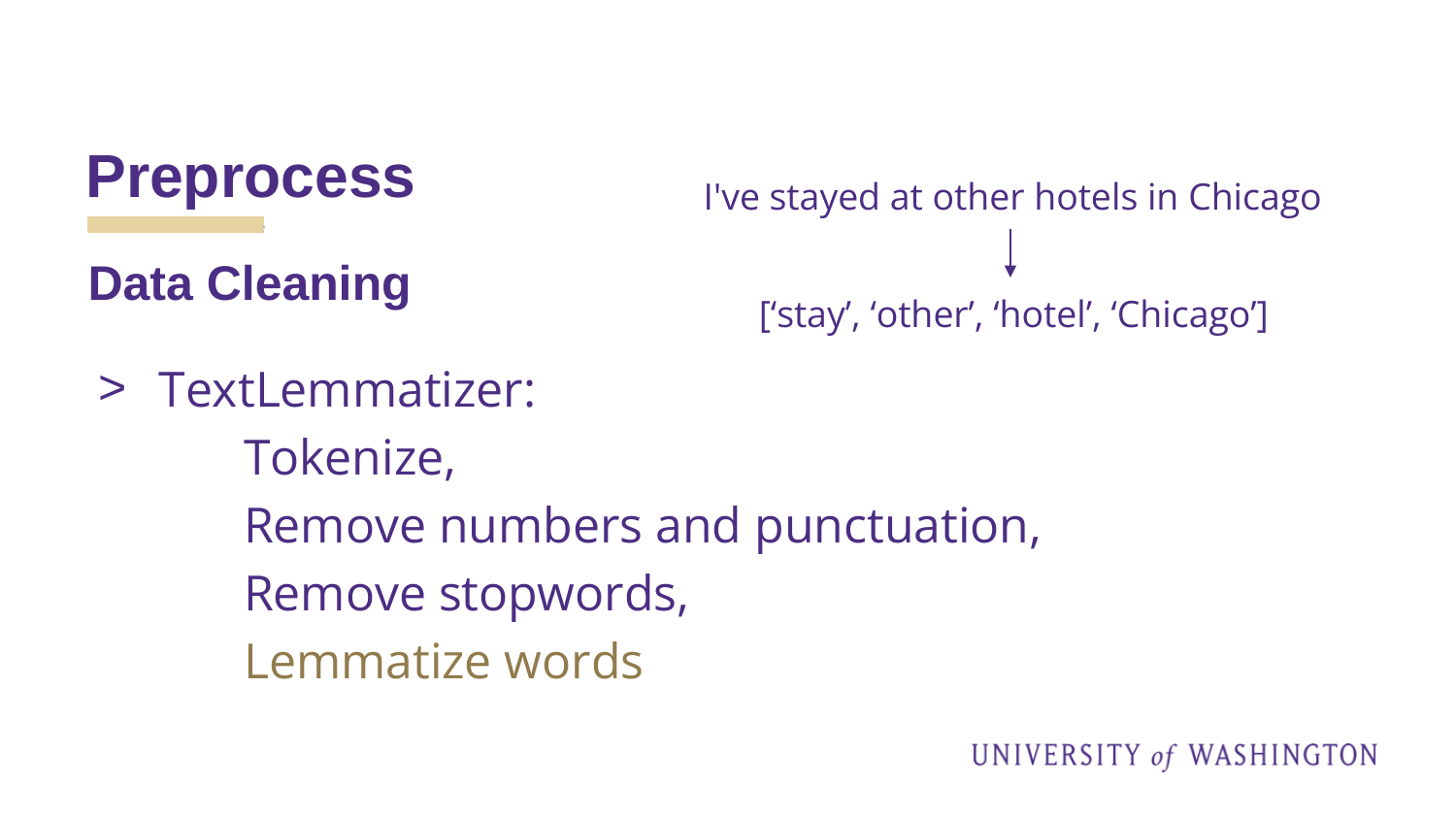

# Preprocess
I've stayed at other hotels in Chicago
Data Cleaning
[‘stay’, ‘other’, ‘hotel’, ‘Chicago’]
TextLemmatizer:
	Tokenize,
	Remove numbers and punctuation,
	Remove stopwords,
	Lemmatize words